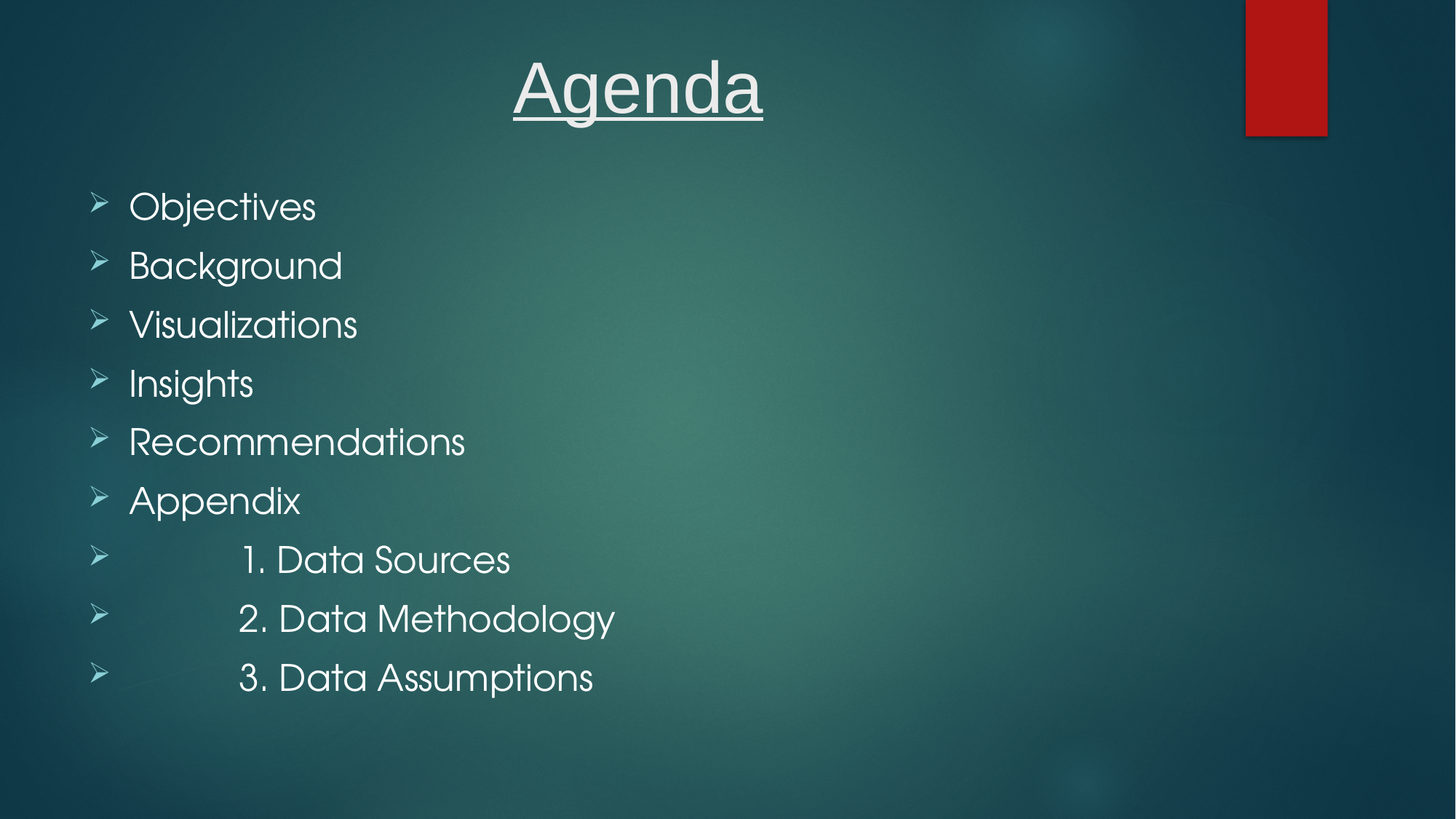

# Agenda
Objectives
Background
Visualizations
Insights
Recommendations
Appendix
           1. Data Sources
           2. Data Methodology
           3. Data Assumptions